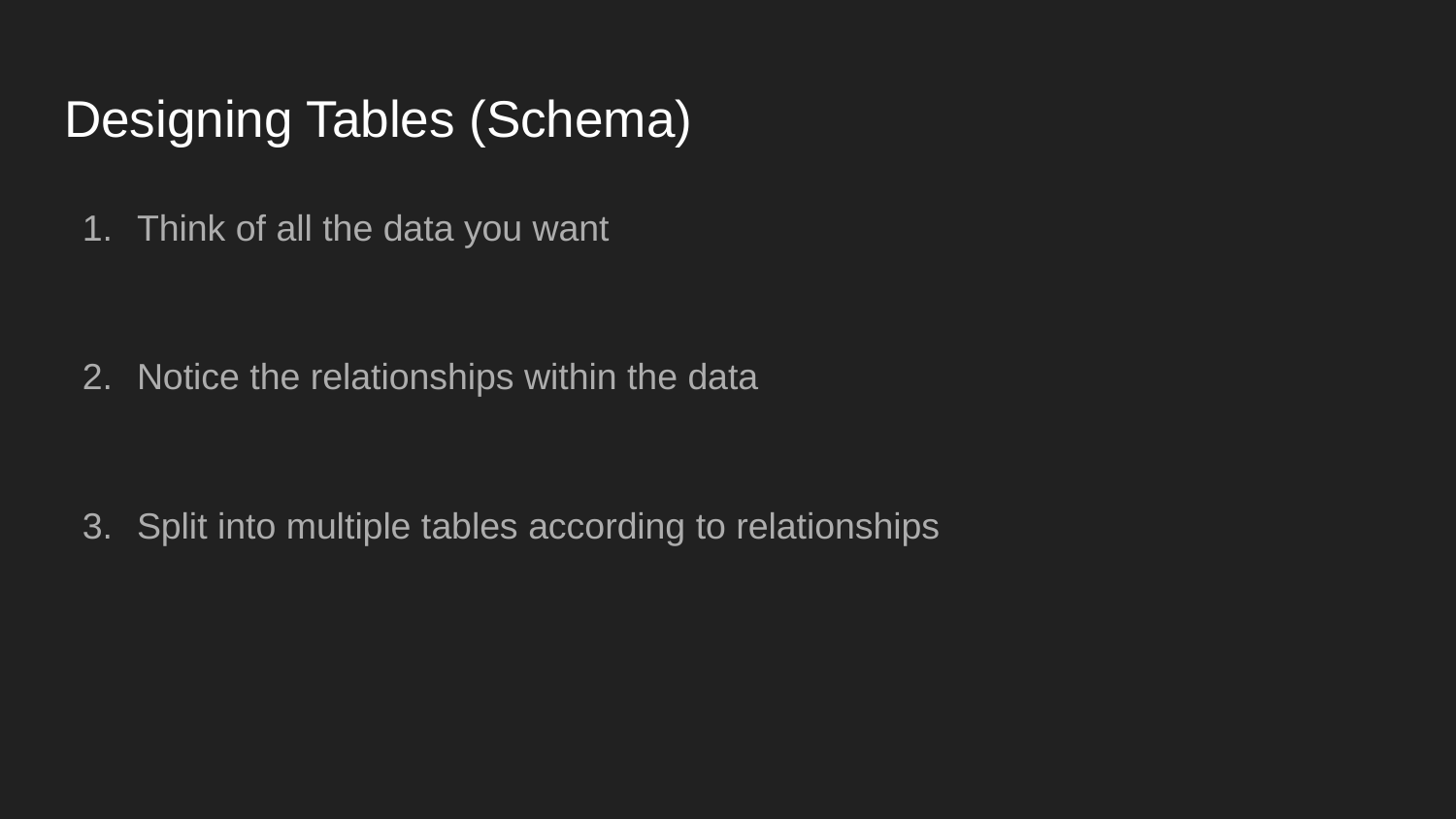

# Designing Tables (Schema)
Think of all the data you want

Notice the relationships within the data

Split into multiple tables according to relationships